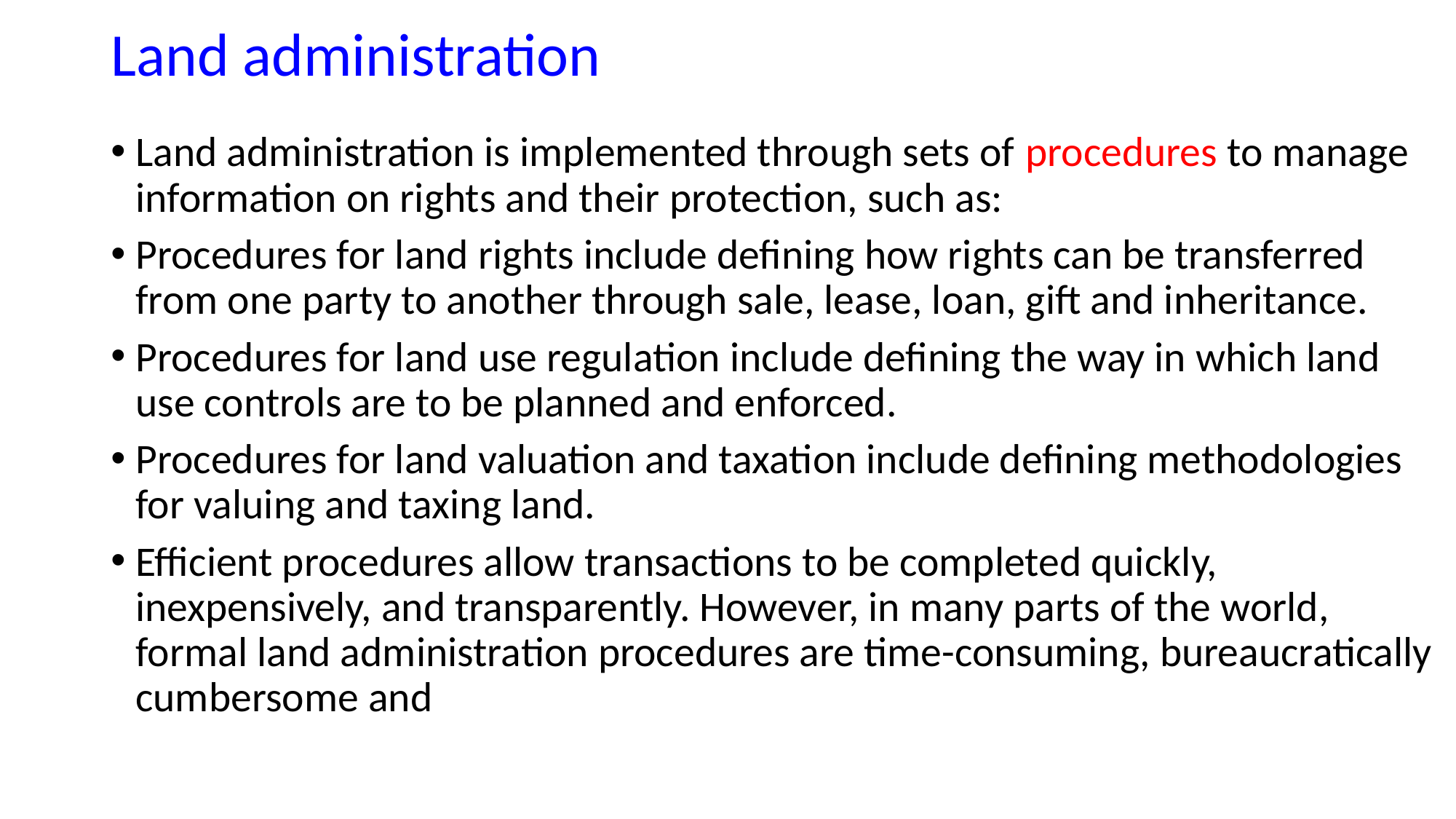

# Land administration
Land administration is implemented through sets of procedures to manage information on rights and their protection, such as:
Procedures for land rights include defining how rights can be transferred from one party to another through sale, lease, loan, gift and inheritance.
Procedures for land use regulation include defining the way in which land use controls are to be planned and enforced.
Procedures for land valuation and taxation include defining methodologies for valuing and taxing land.
Efficient procedures allow transactions to be completed quickly, inexpensively, and transparently. However, in many parts of the world, formal land administration procedures are time-consuming, bureaucratically cumbersome and